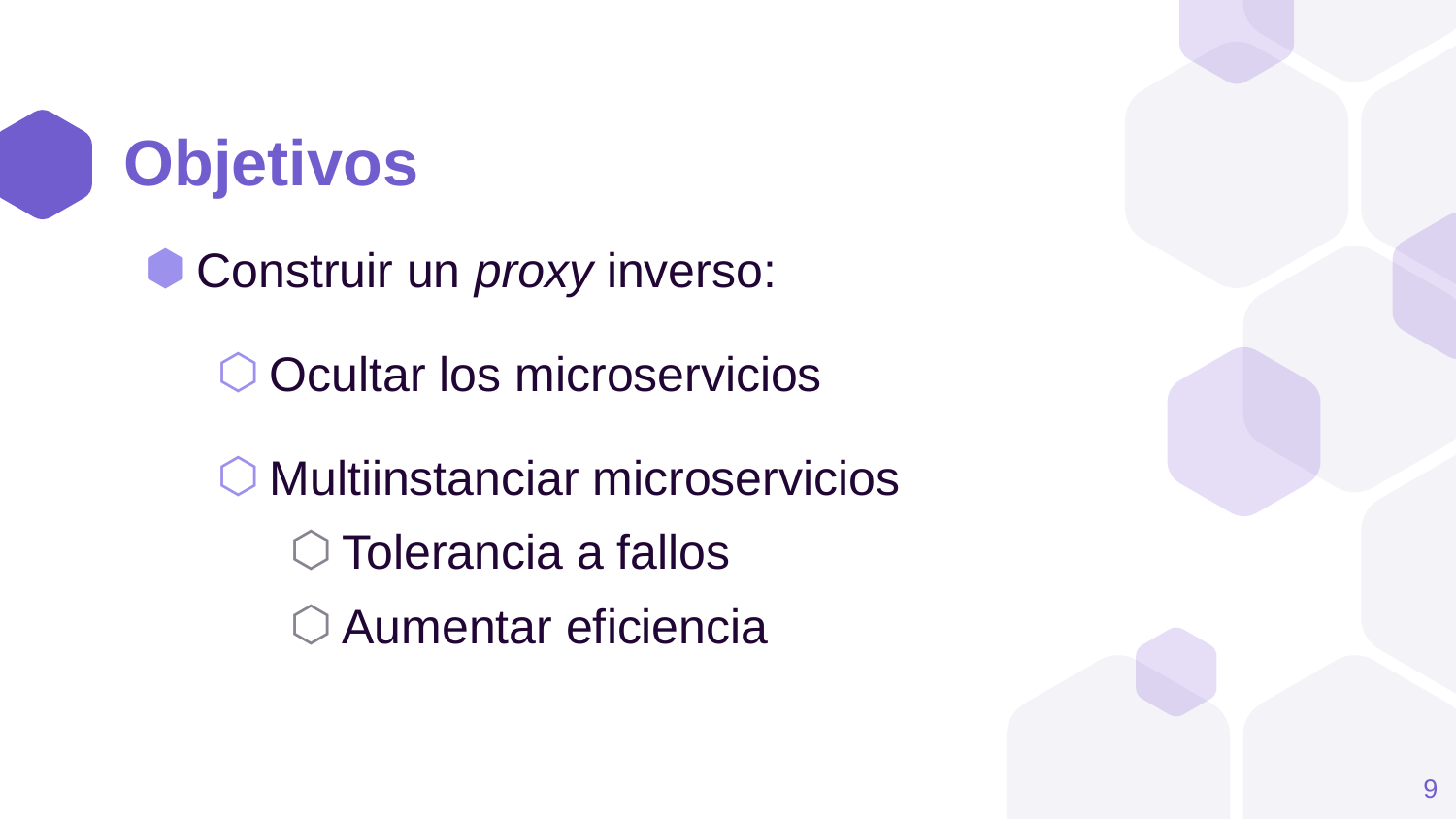

# Objetivos
Construir un proxy inverso:
Ocultar los microservicios
Multiinstanciar microservicios
Tolerancia a fallos
Aumentar eficiencia
9